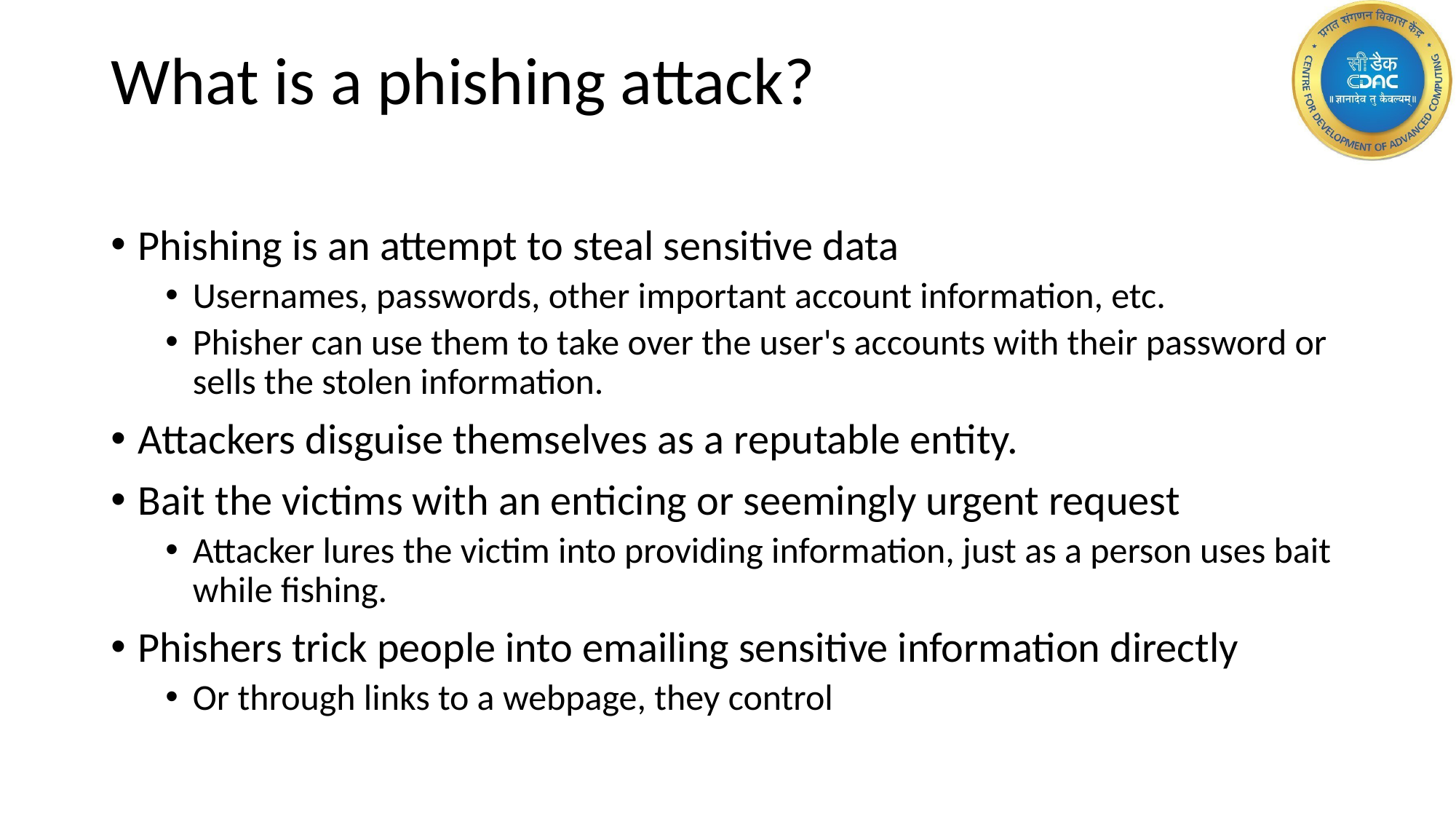

# What is a phishing attack?
Phishing is an attempt to steal sensitive data
Usernames, passwords, other important account information, etc.
Phisher can use them to take over the user's accounts with their password or sells the stolen information.
Attackers disguise themselves as a reputable entity.
Bait the victims with an enticing or seemingly urgent request
Attacker lures the victim into providing information, just as a person uses bait while fishing.
Phishers trick people into emailing sensitive information directly
Or through links to a webpage, they control